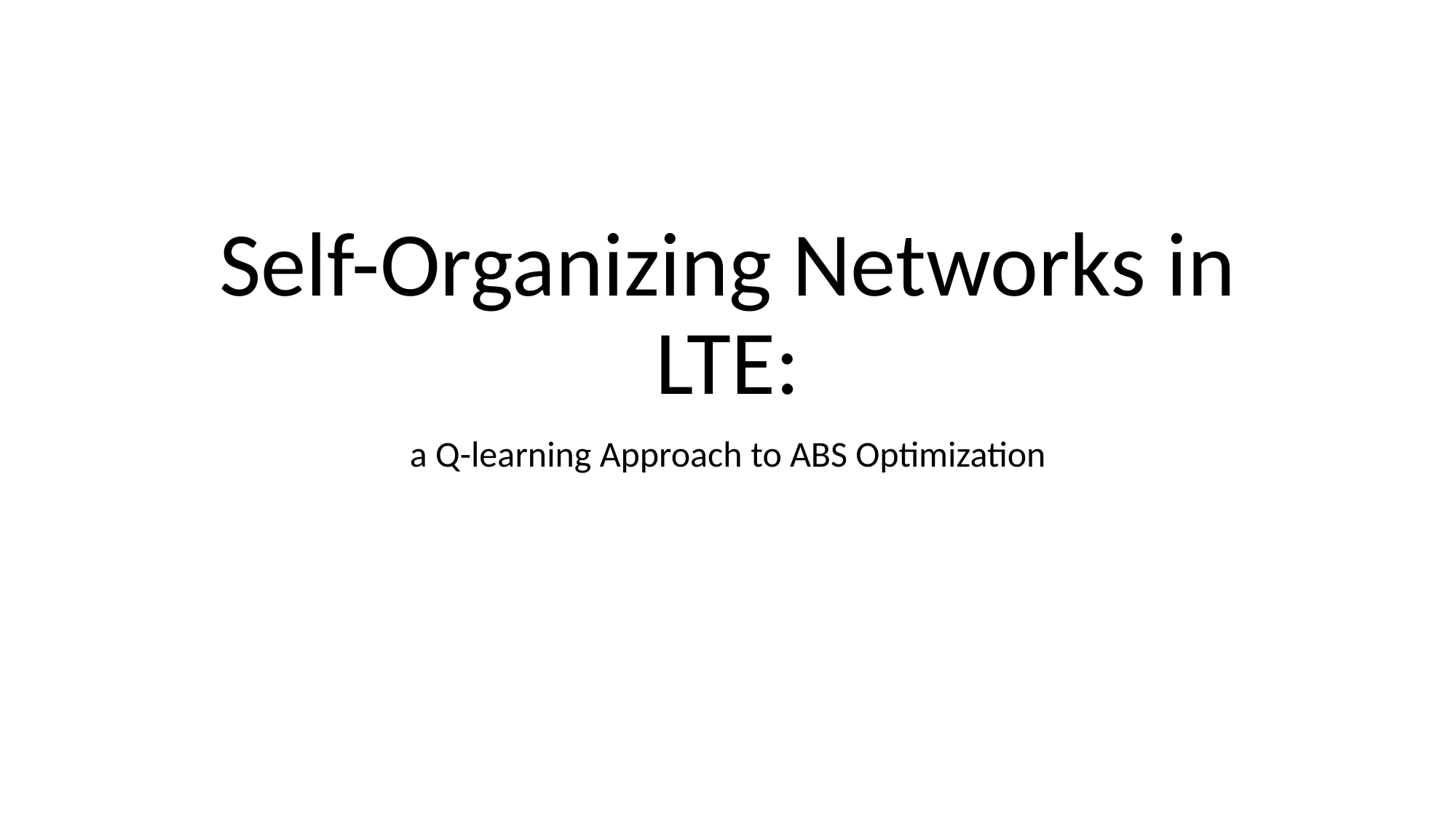

# Self-Organizing Networks in LTE:
a Q-learning Approach to ABS Optimization